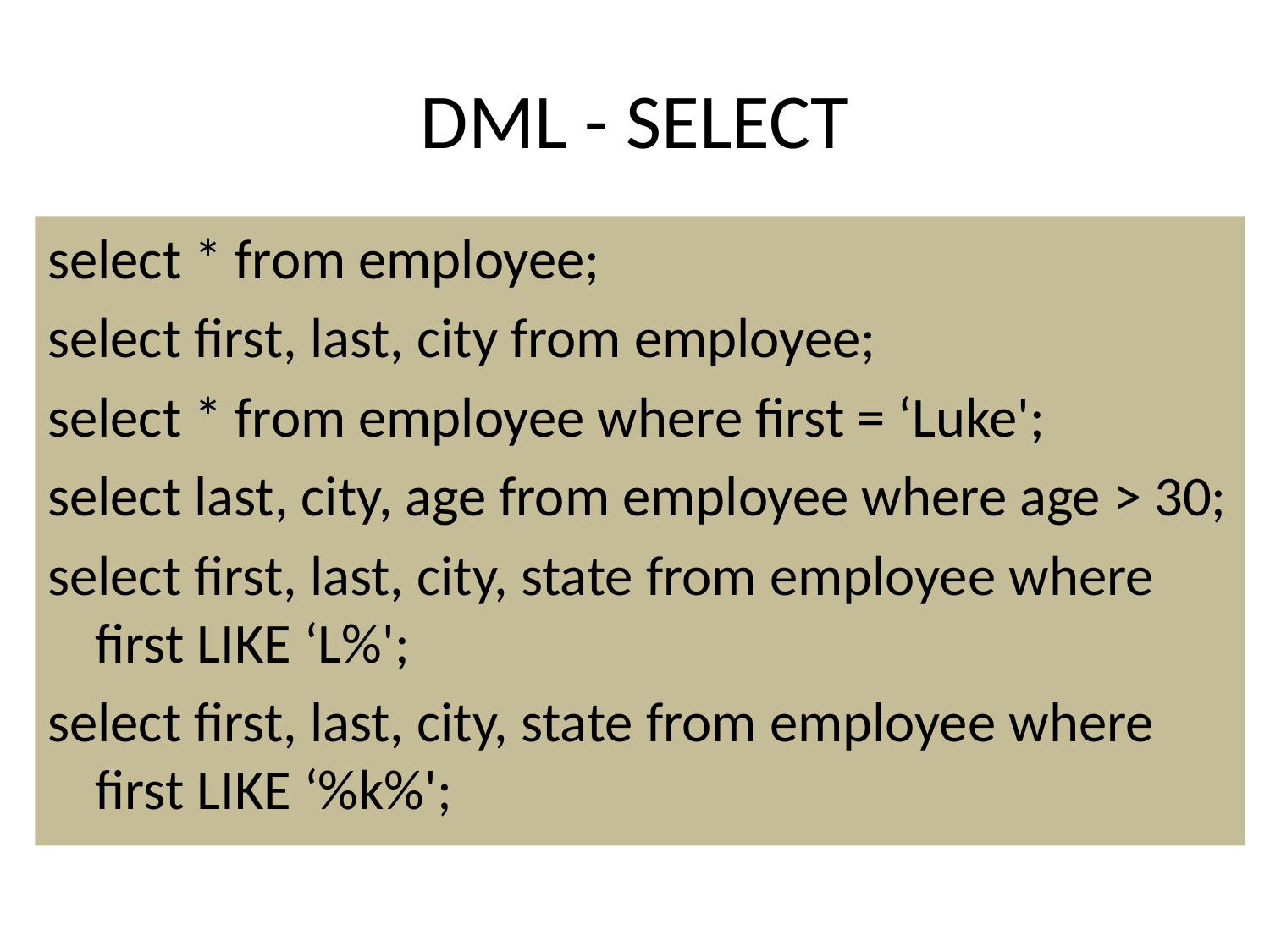

# DML - SELECT
select * from employee;
select first, last, city from employee;
select * from employee where first = ‘Luke';
select last, city, age from employee where age > 30;
select first, last, city, state from employee where first LIKE ‘L%';
select first, last, city, state from employee where first LIKE ‘%k%';